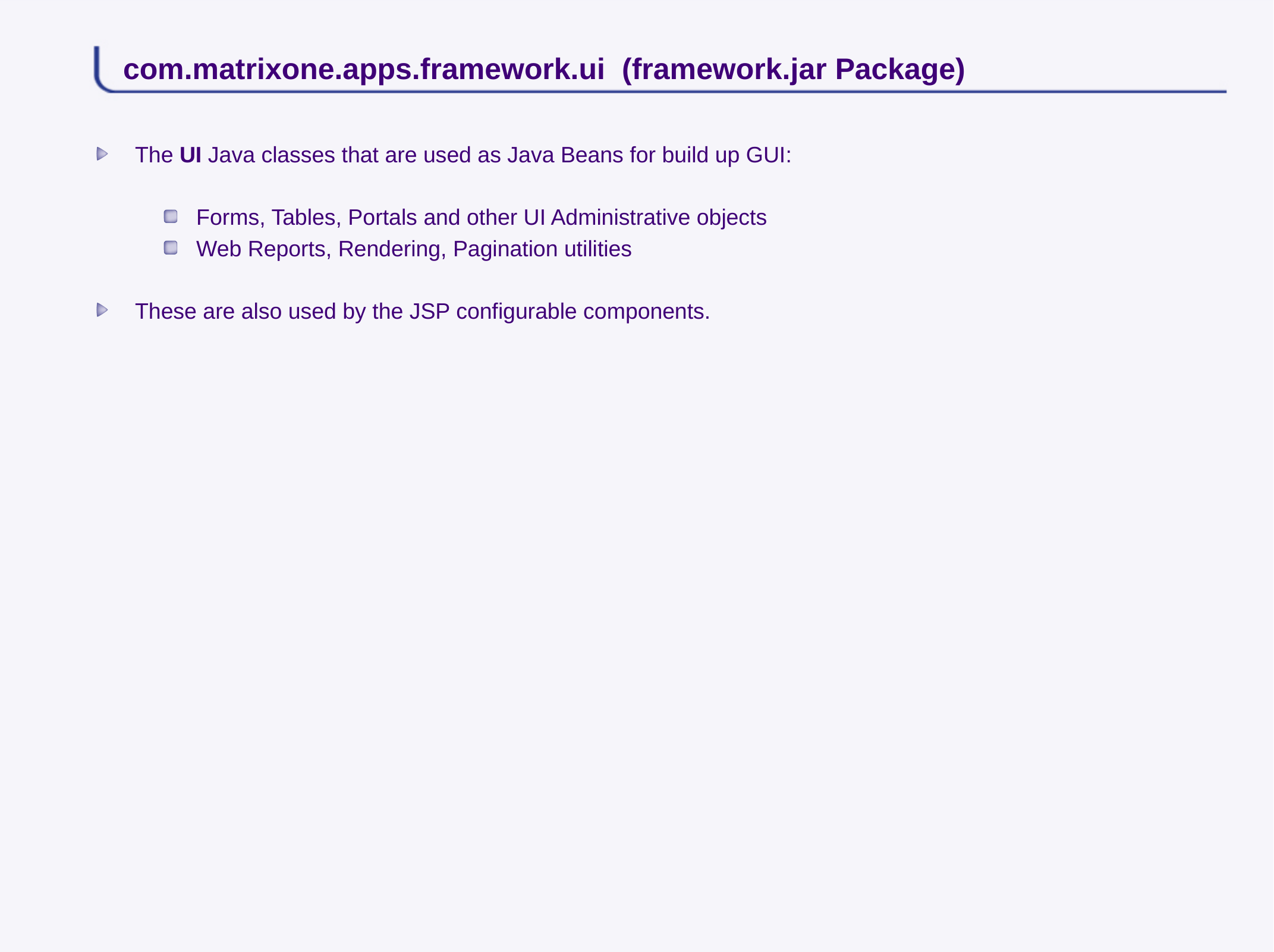

# com.matrixone.apps.framework.ui  (framework.jar Package)
The UI Java classes that are used as Java Beans for build up GUI:

Forms, Tables, Portals and other UI Administrative objects
Web Reports, Rendering, Pagination utilities

These are also used by the JSP configurable components.